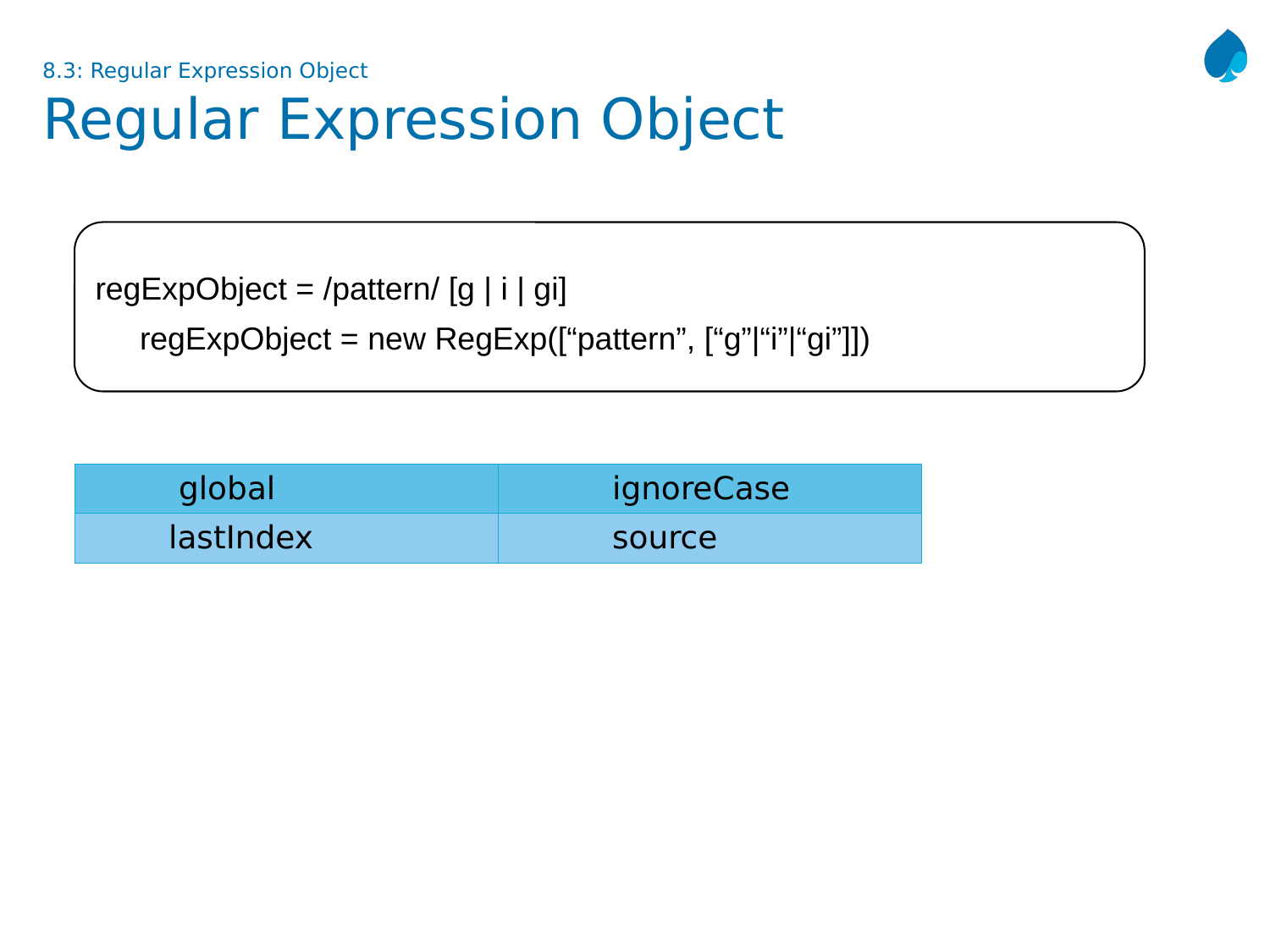

# 8.3: Regular Expression Object Regular Expression Object
regExpObject = /pattern/ [g | i | gi]
     regExpObject = new RegExp([“pattern”, [“g”|“i”|“gi”]])
| global | ignoreCase |
| --- | --- |
| lastIndex | source |